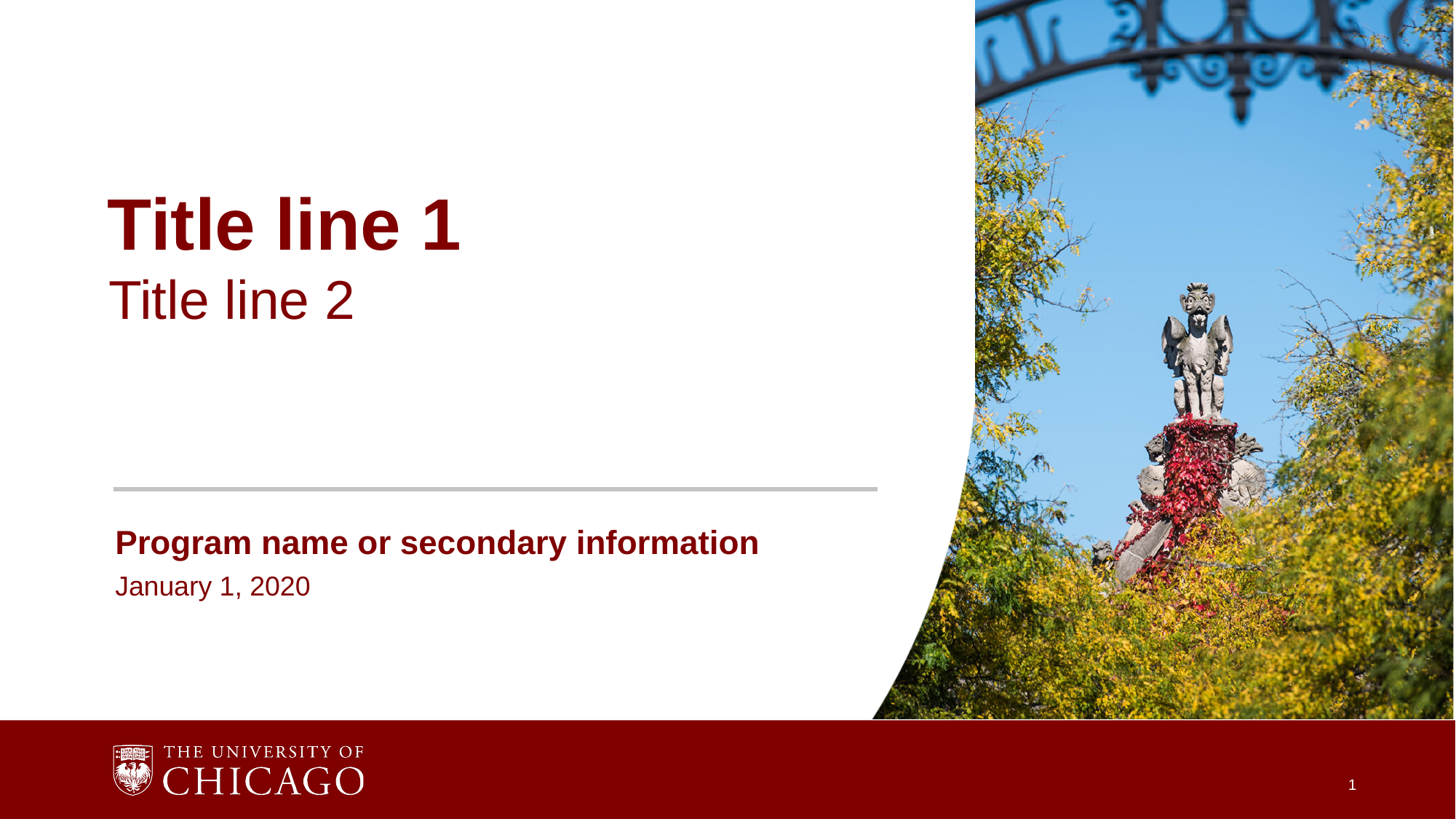

Title line 1
Title line 2
Program name or secondary information
January 1, 2020
1